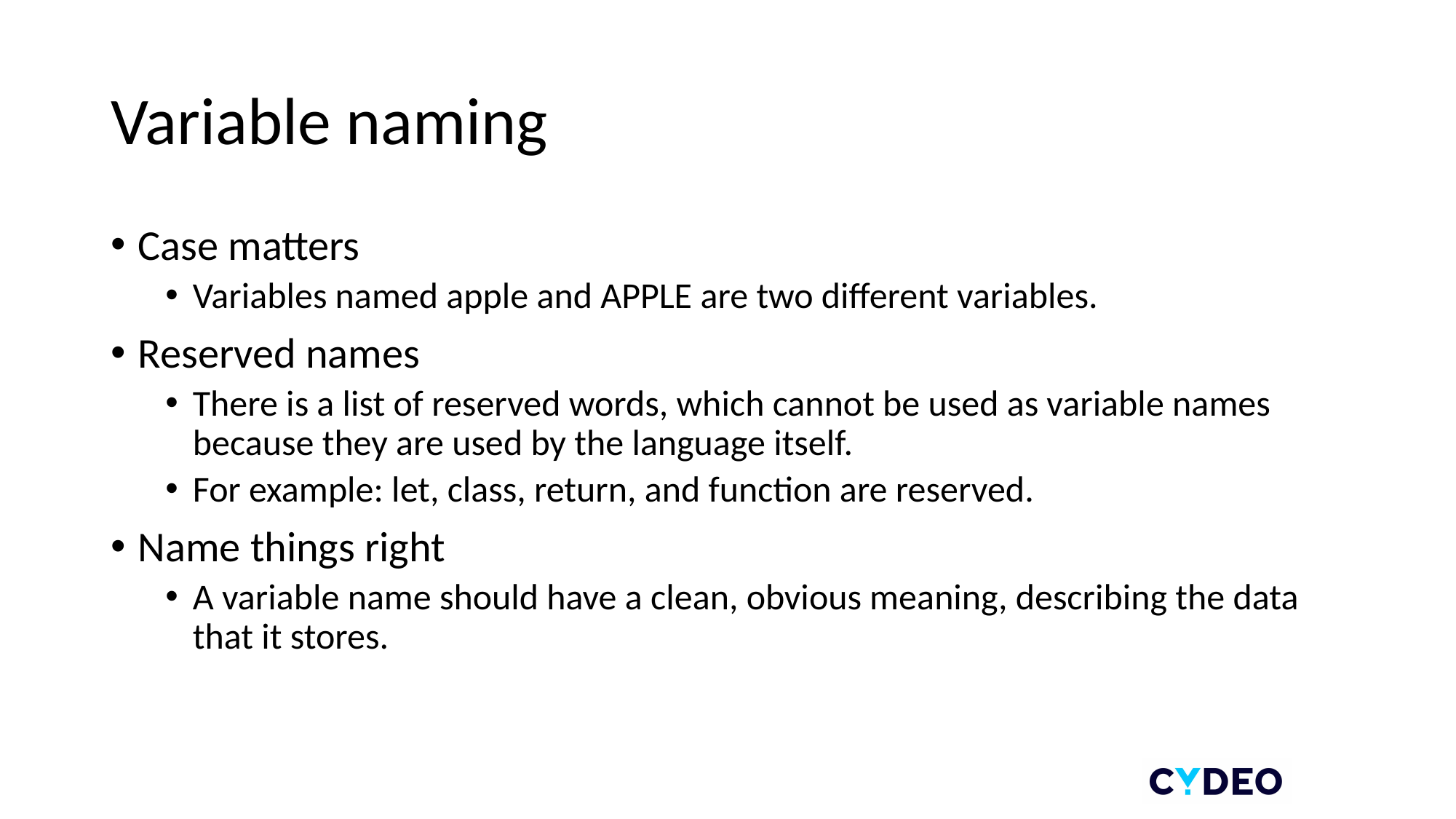

# Variable naming
Case matters
Variables named apple and APPLE are two different variables.
Reserved names
There is a list of reserved words, which cannot be used as variable names because they are used by the language itself.
For example: let, class, return, and function are reserved.
Name things right
A variable name should have a clean, obvious meaning, describing the data that it stores.